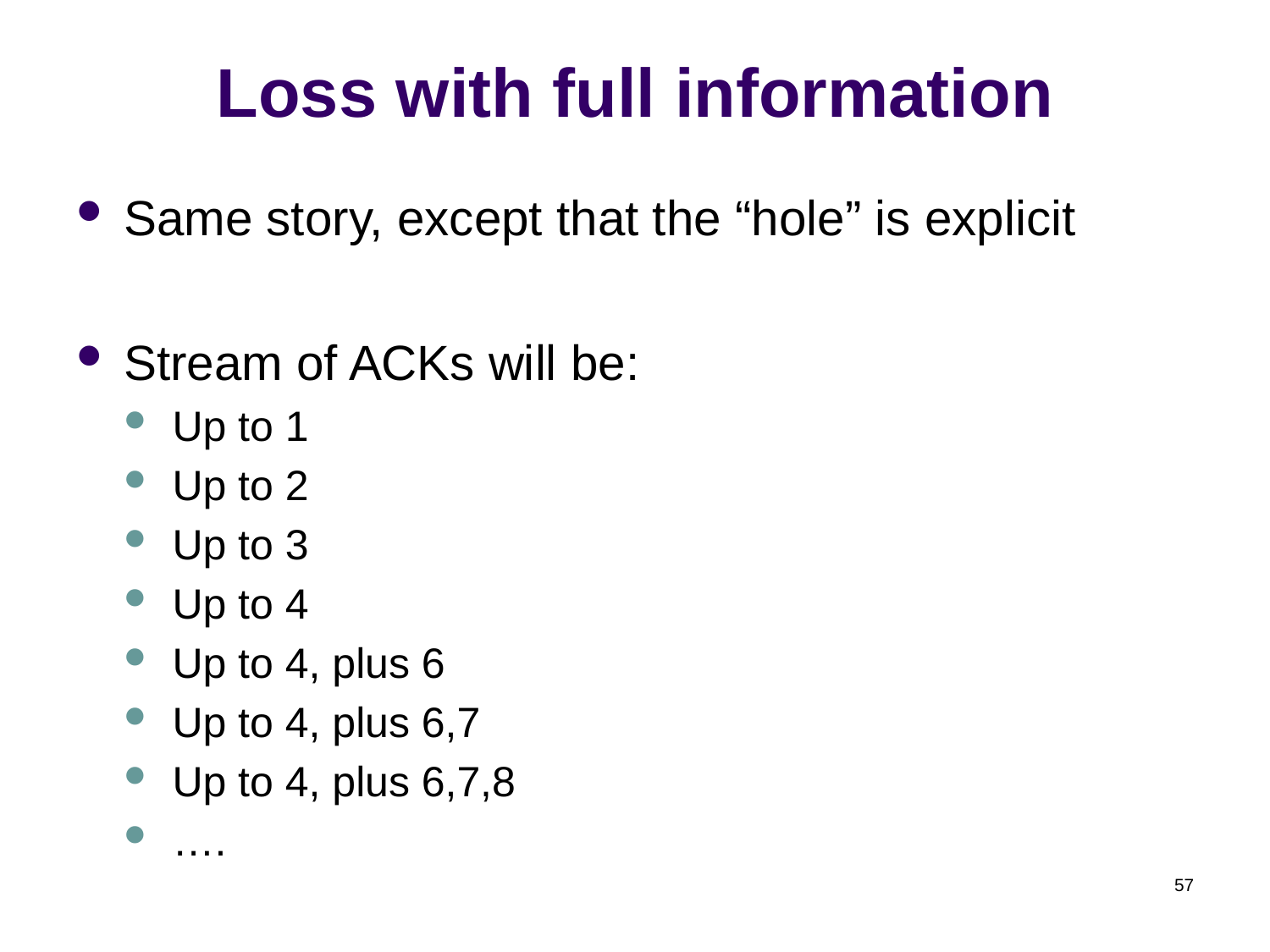

# Loss with full information
Same story, except that the “hole” is explicit

Stream of ACKs will be:
Up to 1
Up to 2
Up to 3
Up to 4
Up to 4, plus 6
Up to 4, plus 6,7
Up to 4, plus 6,7,8
….

57